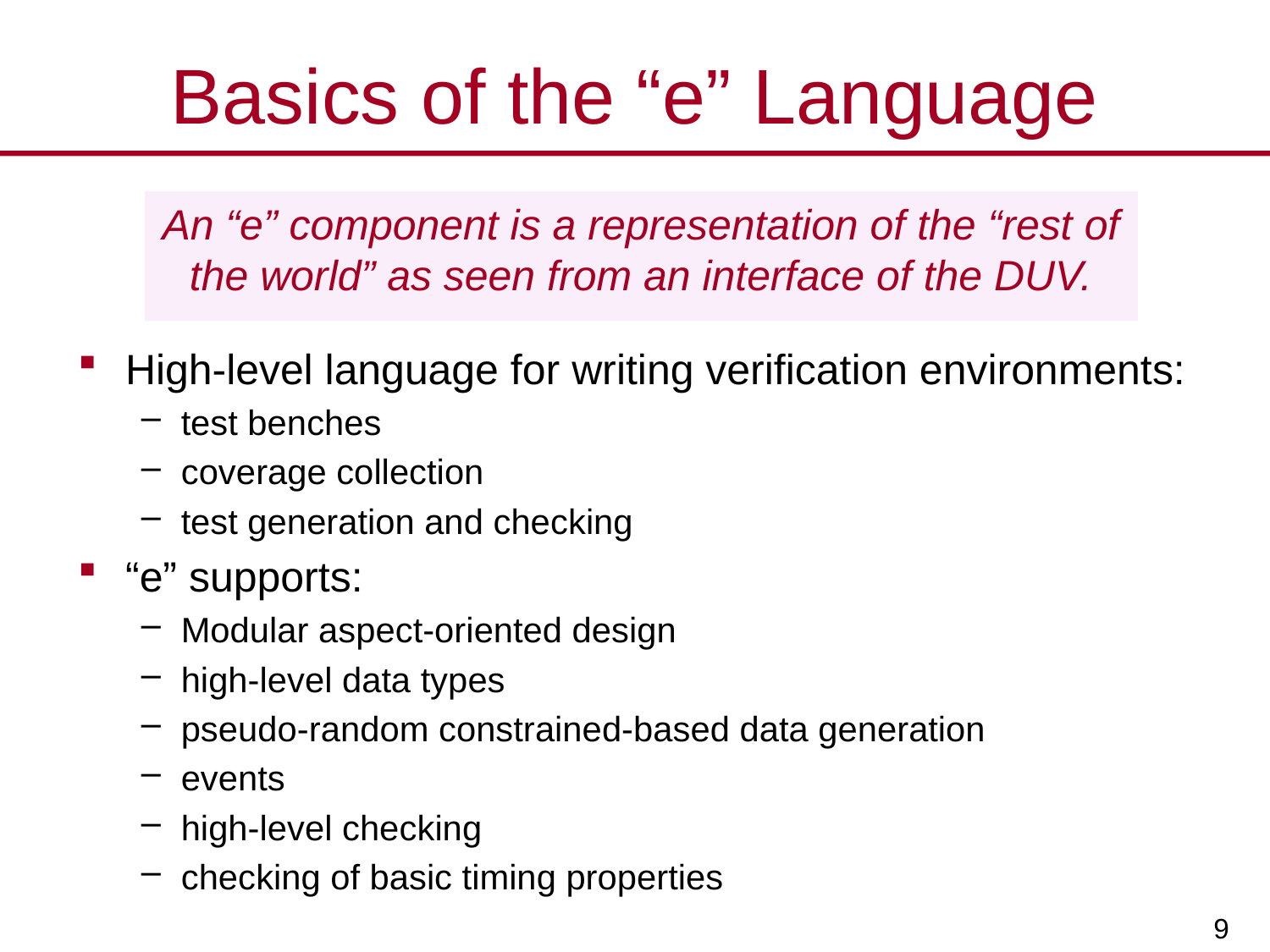

# Basics of the “e” Language
An “e” component is a representation of the “rest of the world” as seen from an interface of the DUV.
High-level language for writing verification environments:
test benches
coverage collection
test generation and checking
“e” supports:
Modular aspect-oriented design
high-level data types
pseudo-random constrained-based data generation
events
high-level checking
checking of basic timing properties